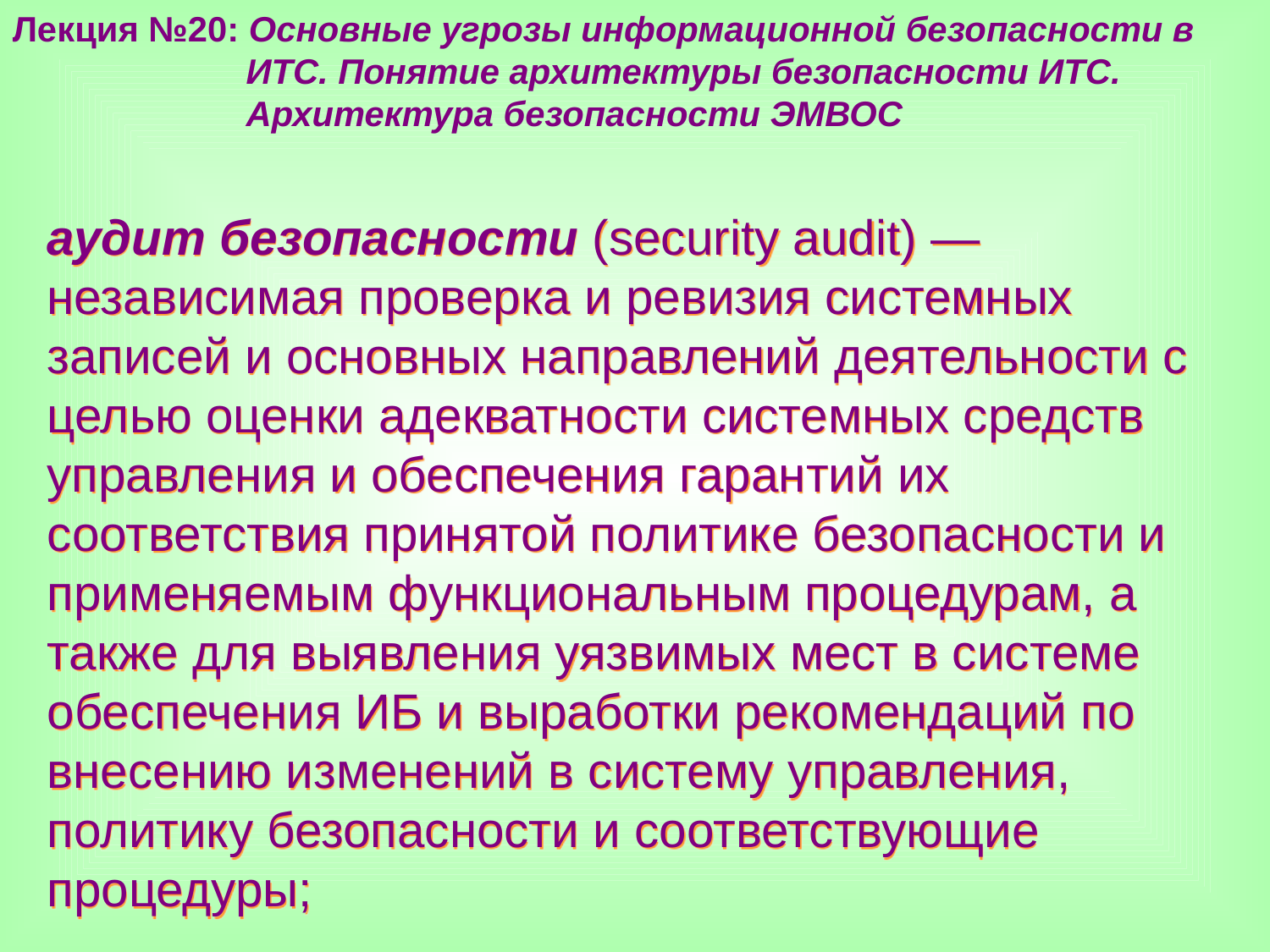

Лекция №20: Основные угрозы информационной безопасности в
                        ИТС. Понятие архитектуры безопасности ИТС.
                        Архитектура безопасности ЭМВОС
аудит безопасности (security audit) — независимая проверка и ревизия системных записей и основных направлений деятельности с целью оценки адекватности системных средств управления и обеспечения гарантий их соответствия принятой политике безопасности и применяемым функциональным процедурам, а также для выявления уязвимых мест в системе обеспечения ИБ и выработки рекомендаций по внесению изменений в систему управления, политику безопасности и соответствующие процедуры;